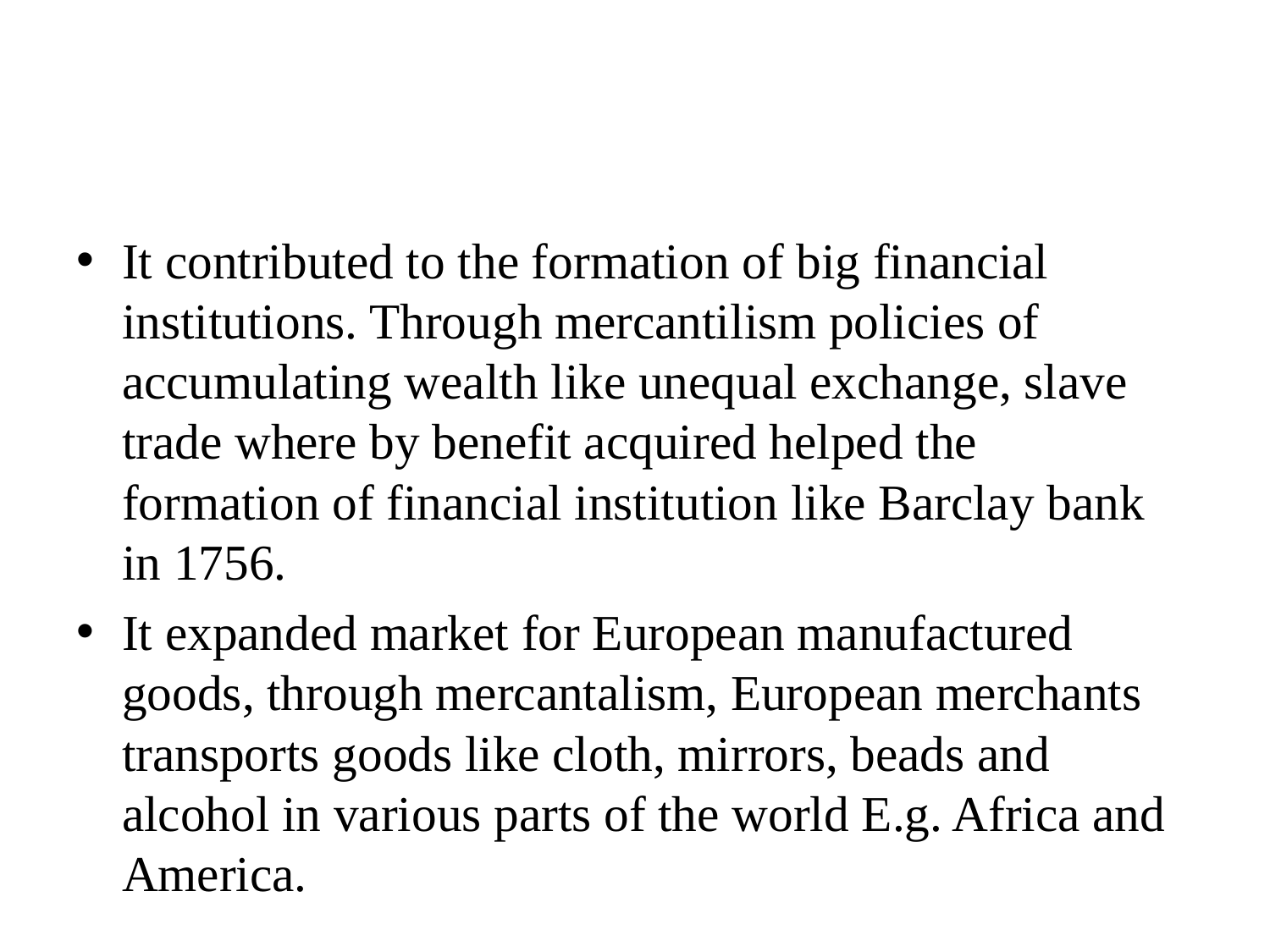

#
It contributed to the formation of big financial institutions. Through mercantilism policies of accumulating wealth like unequal exchange, slave trade where by benefit acquired helped the formation of financial institution like Barclay bank in 1756.
It expanded market for European manufactured goods, through mercantalism, European merchants transports goods like cloth, mirrors, beads and alcohol in various parts of the world E.g. Africa and America.